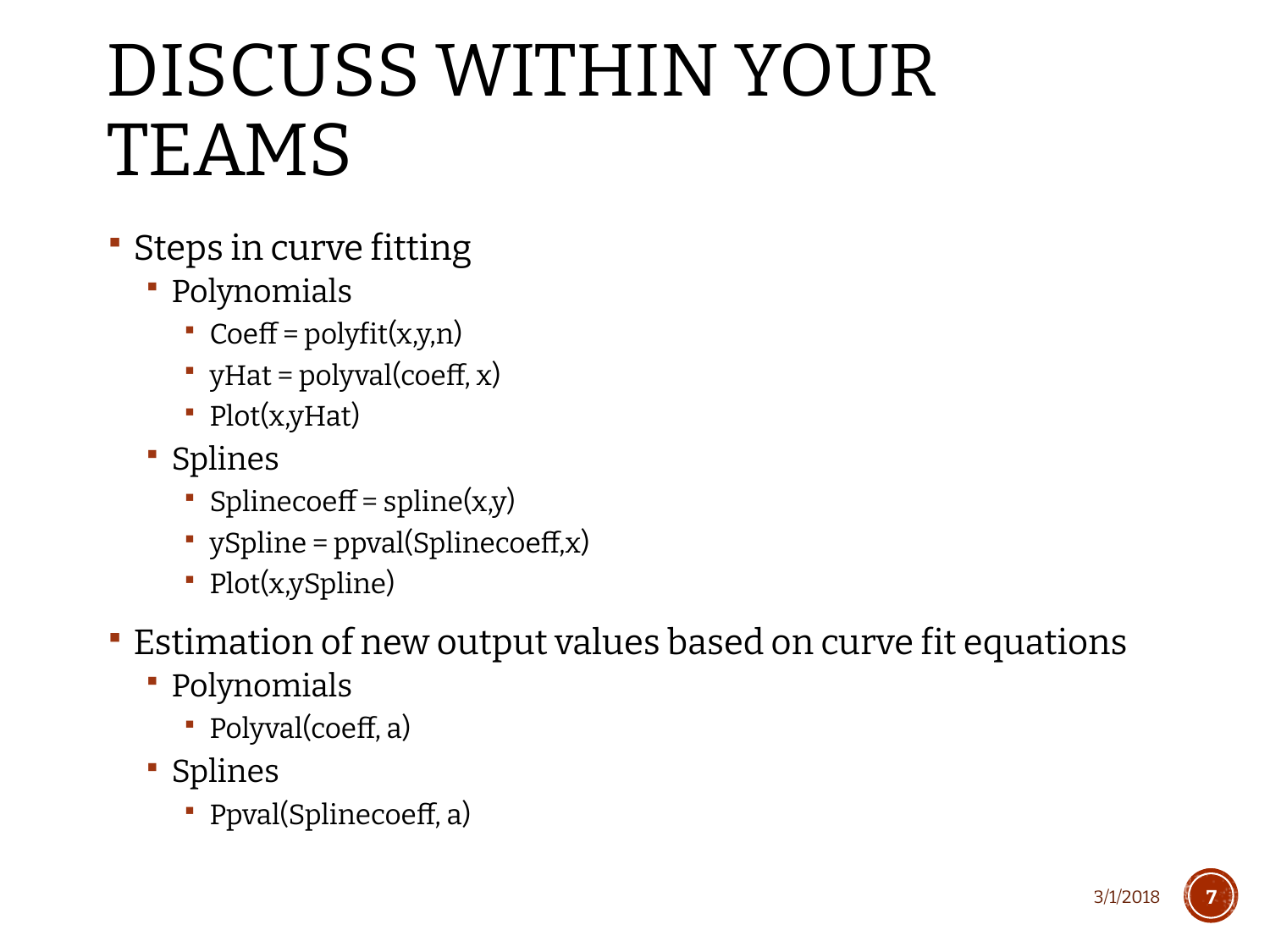

# Discuss within your teams
Steps in curve fitting
Polynomials
Coeff = polyfit(x,y,n)
yHat = polyval(coeff, x)
Plot(x,yHat)
Splines
Splinecoeff = spline(x,y)
ySpline = ppval(Splinecoeff,x)
Plot(x,ySpline)
Estimation of new output values based on curve fit equations
Polynomials
Polyval(coeff, a)
Splines
Ppval(Splinecoeff, a)
3/1/2018
7